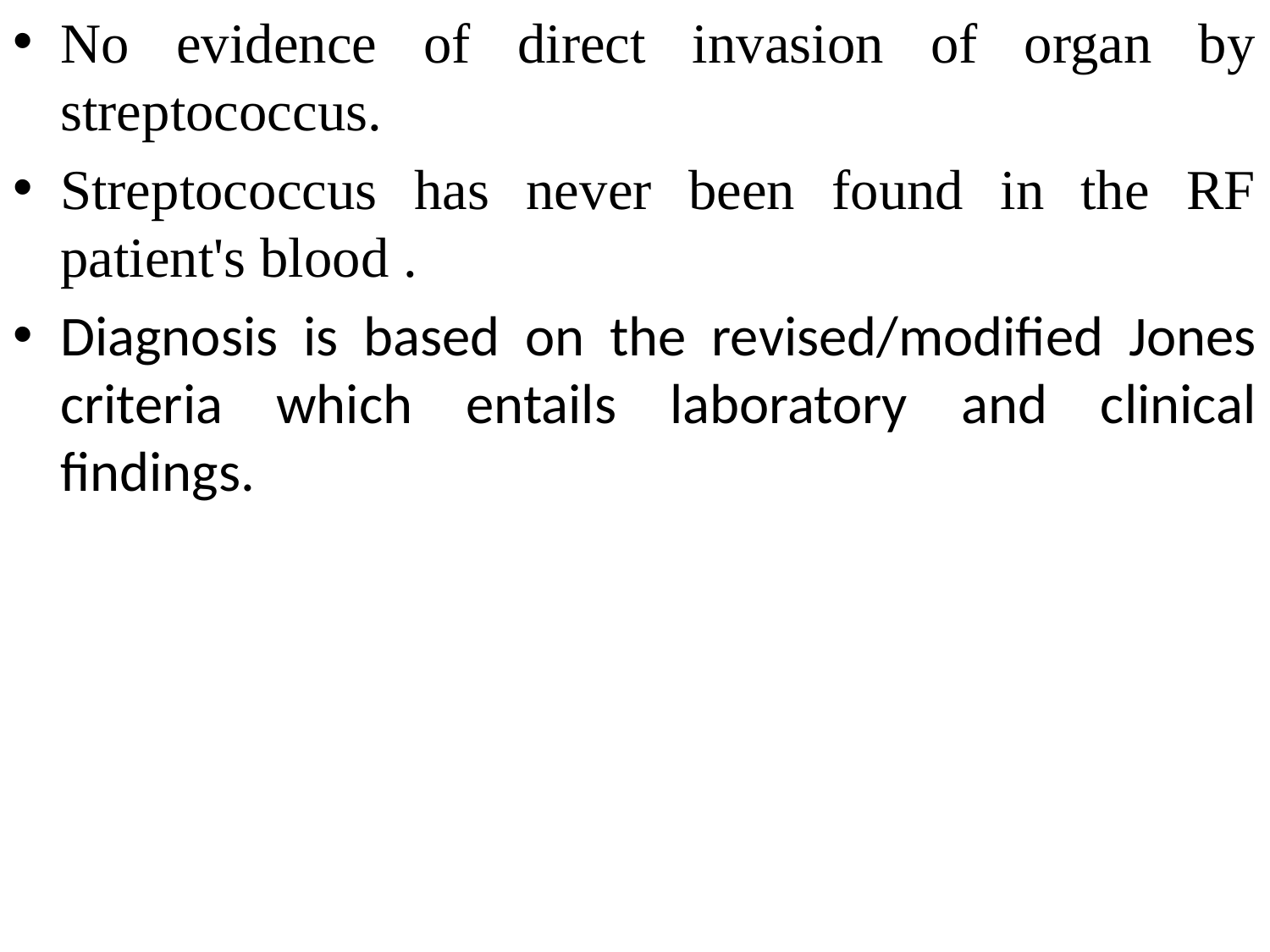

No evidence of direct invasion of organ by streptococcus.
Streptococcus has never been found in the RF patient's blood .
Diagnosis is based on the revised/modified Jones criteria which entails laboratory and clinical findings.